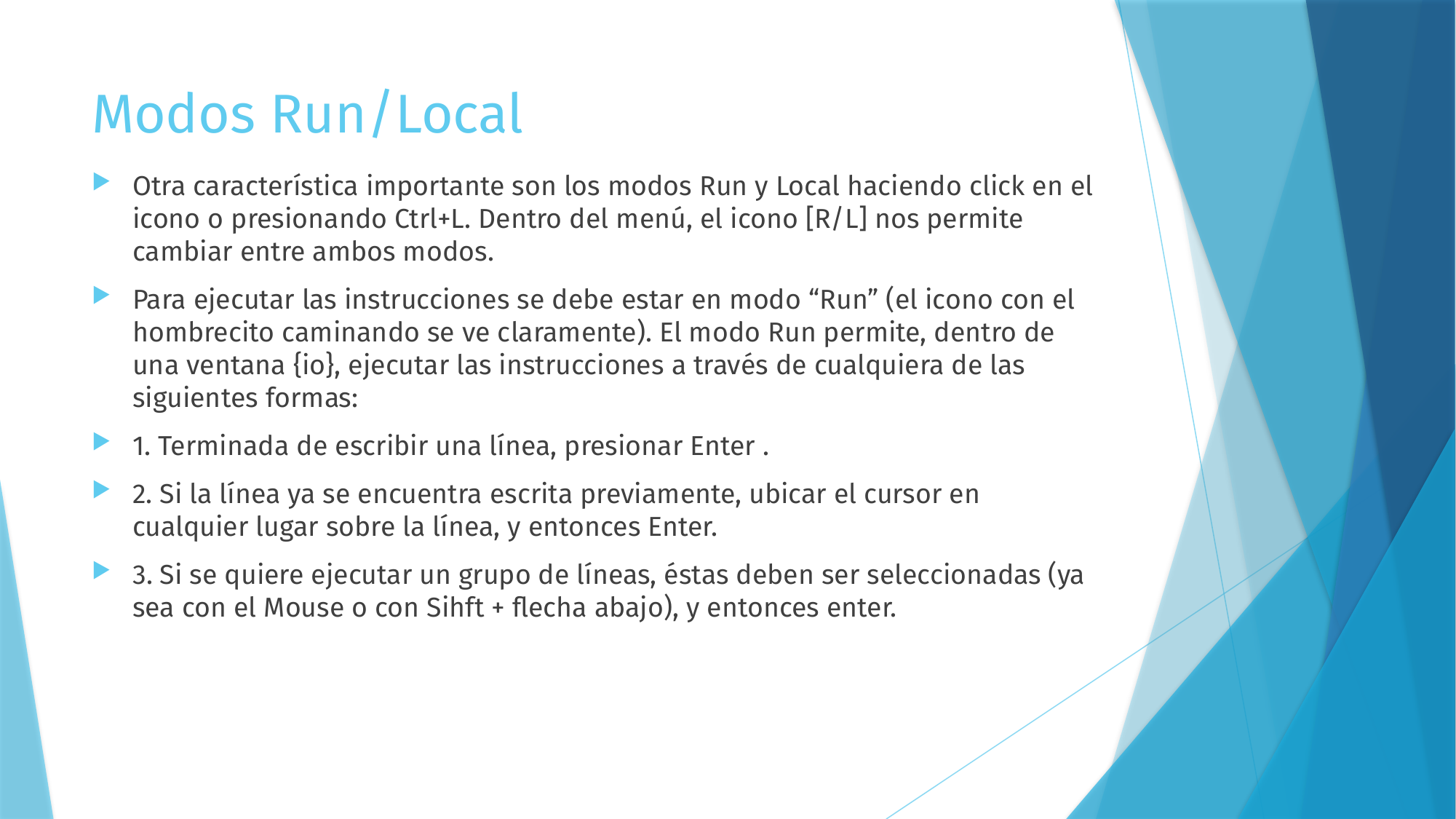

# Modos Run/Local
Otra característica importante son los modos Run y Local haciendo click en el icono o presionando Ctrl+L. Dentro del menú, el icono [R/L] nos permite cambiar entre ambos modos.
Para ejecutar las instrucciones se debe estar en modo “Run” (el icono con el hombrecito caminando se ve claramente). El modo Run permite, dentro de una ventana {io}, ejecutar las instrucciones a través de cualquiera de las siguientes formas:
1. Terminada de escribir una línea, presionar Enter .
2. Si la línea ya se encuentra escrita previamente, ubicar el cursor en cualquier lugar sobre la línea, y entonces Enter.
3. Si se quiere ejecutar un grupo de líneas, éstas deben ser seleccionadas (ya sea con el Mouse o con Sihft + flecha abajo), y entonces enter.